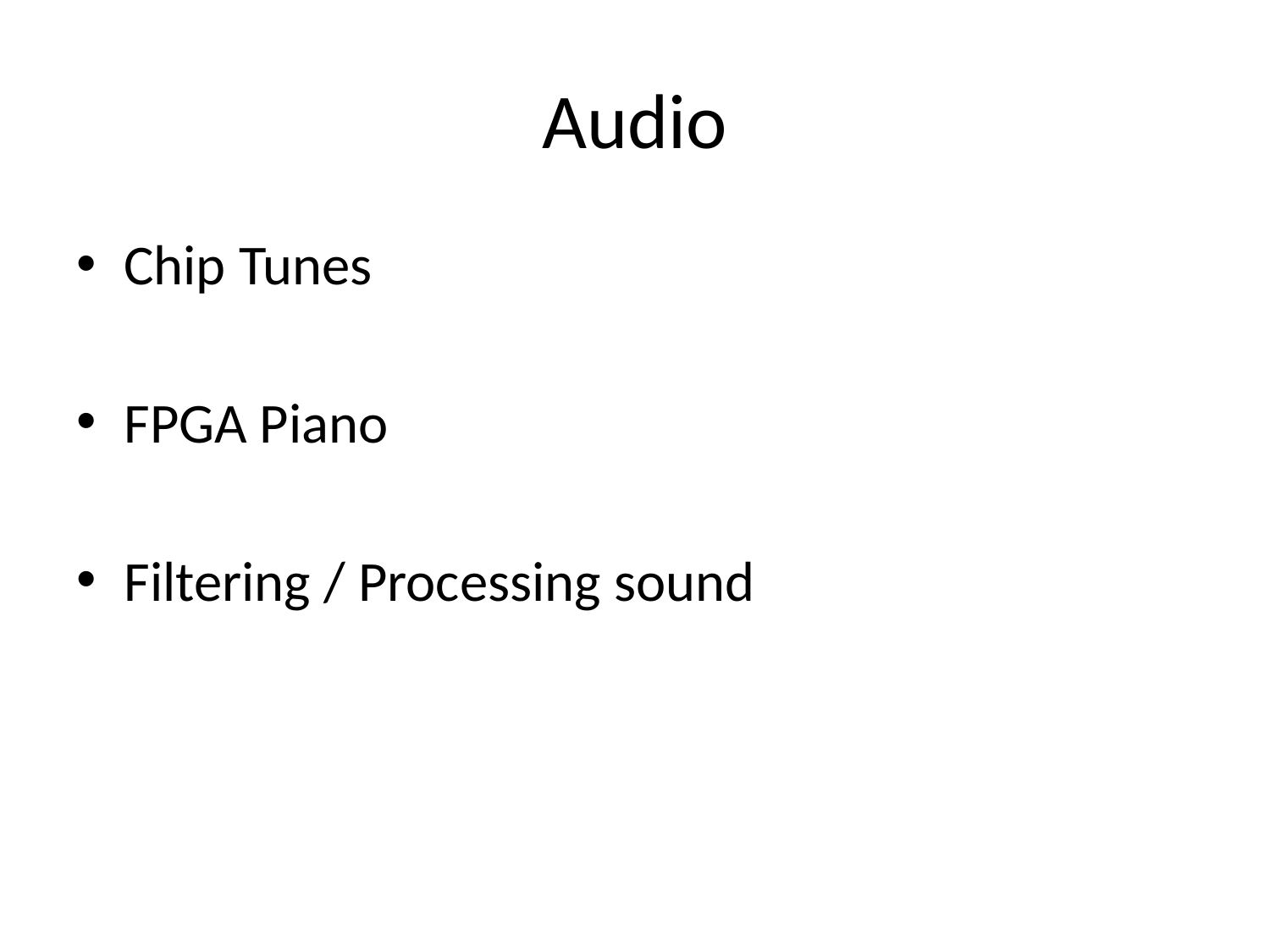

# Audio
Chip Tunes

FPGA Piano

Filtering / Processing sound